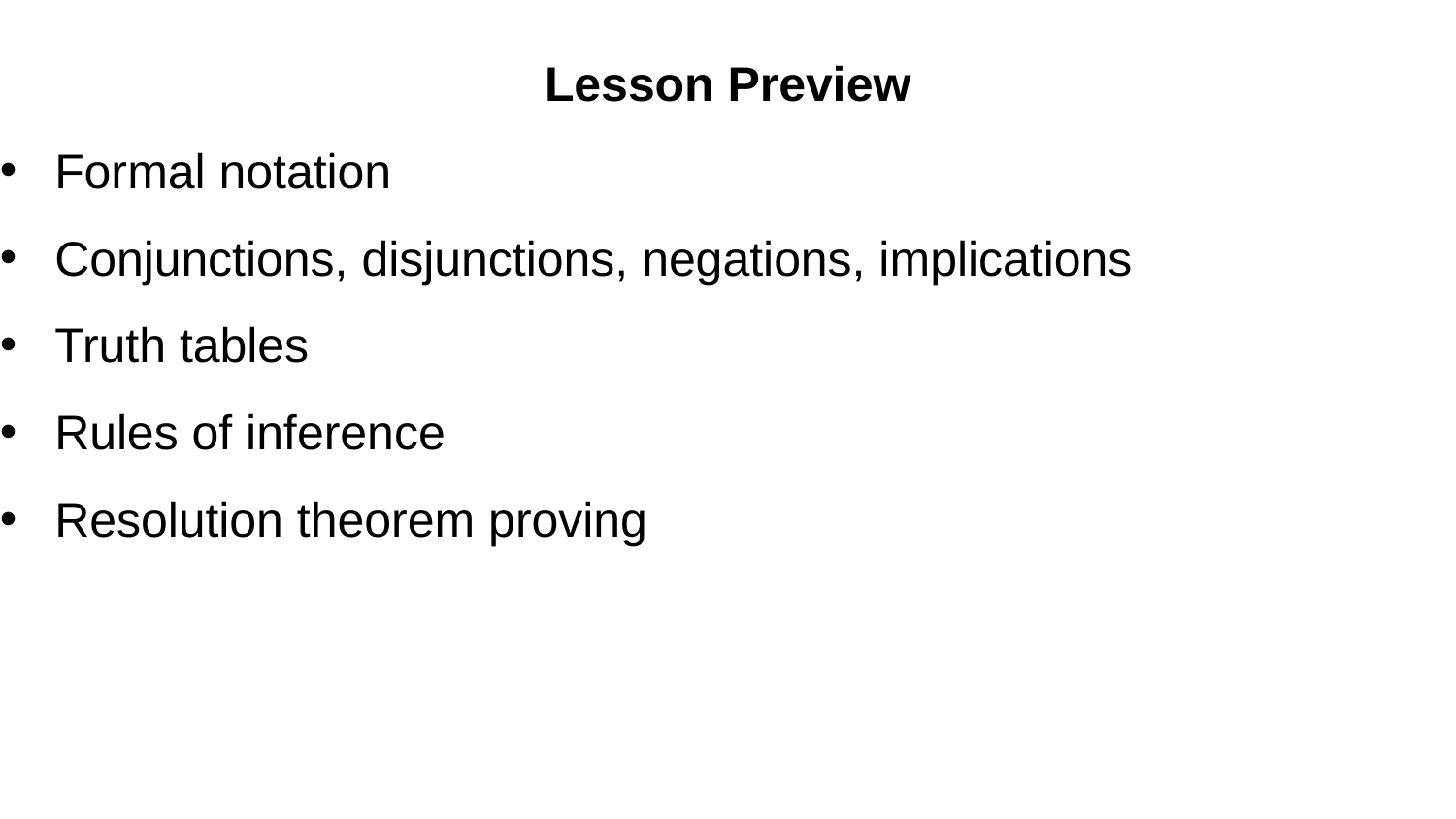

Lesson Preview

Formal notation
Conjunctions, disjunctions, negations, implications
Truth tables

Rules of inference

Resolution theorem proving